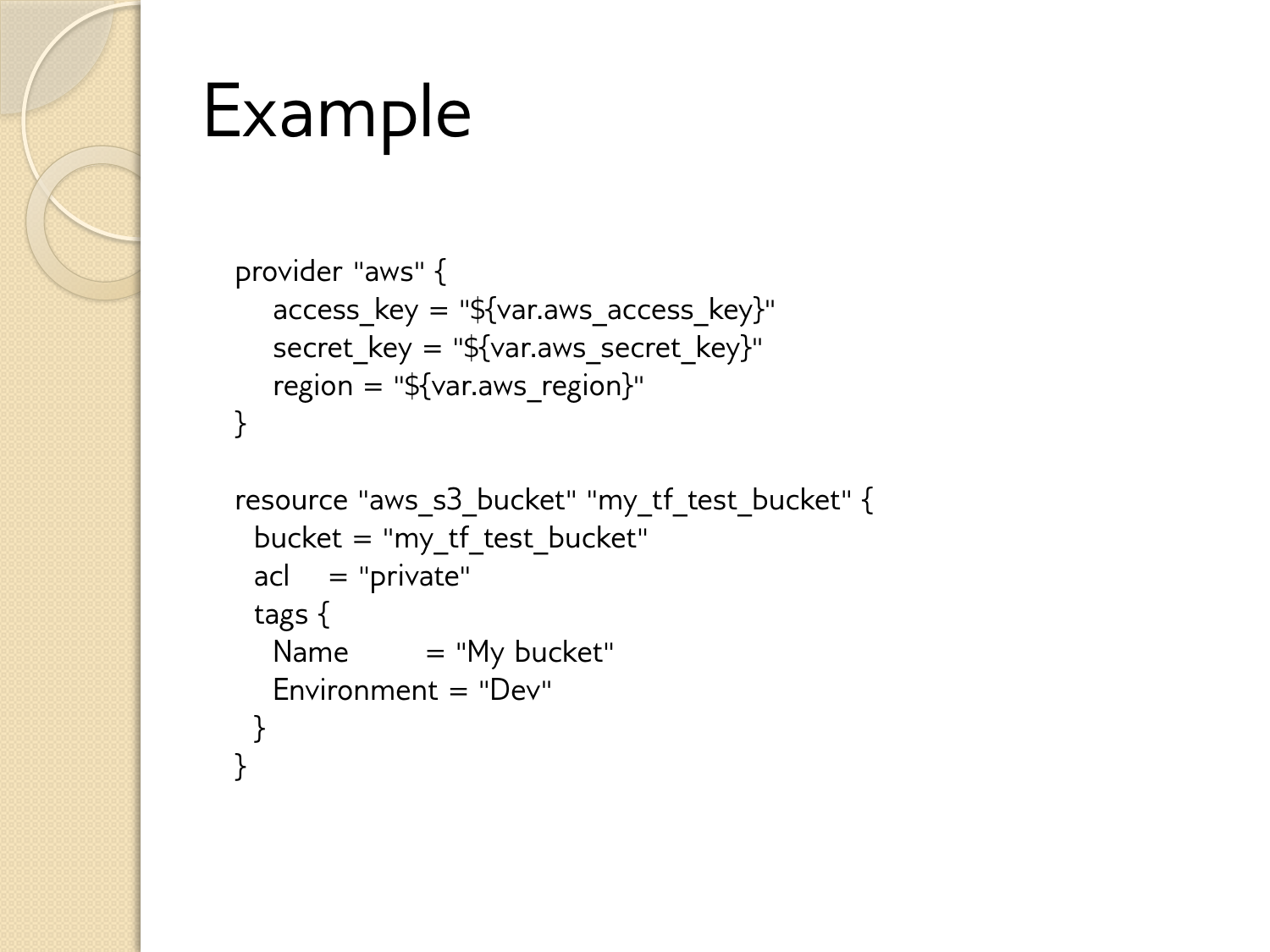

Example
provider "aws" {
    access_key = "${var.aws_access_key}"
    secret_key = "${var.aws_secret_key}"
    region = "${var.aws_region}"
}

resource "aws_s3_bucket" "my_tf_test_bucket" {
  bucket = "my_tf_test_bucket"
  acl    = "private"
  tags {
    Name        = "My bucket"
    Environment = "Dev"
  }
}